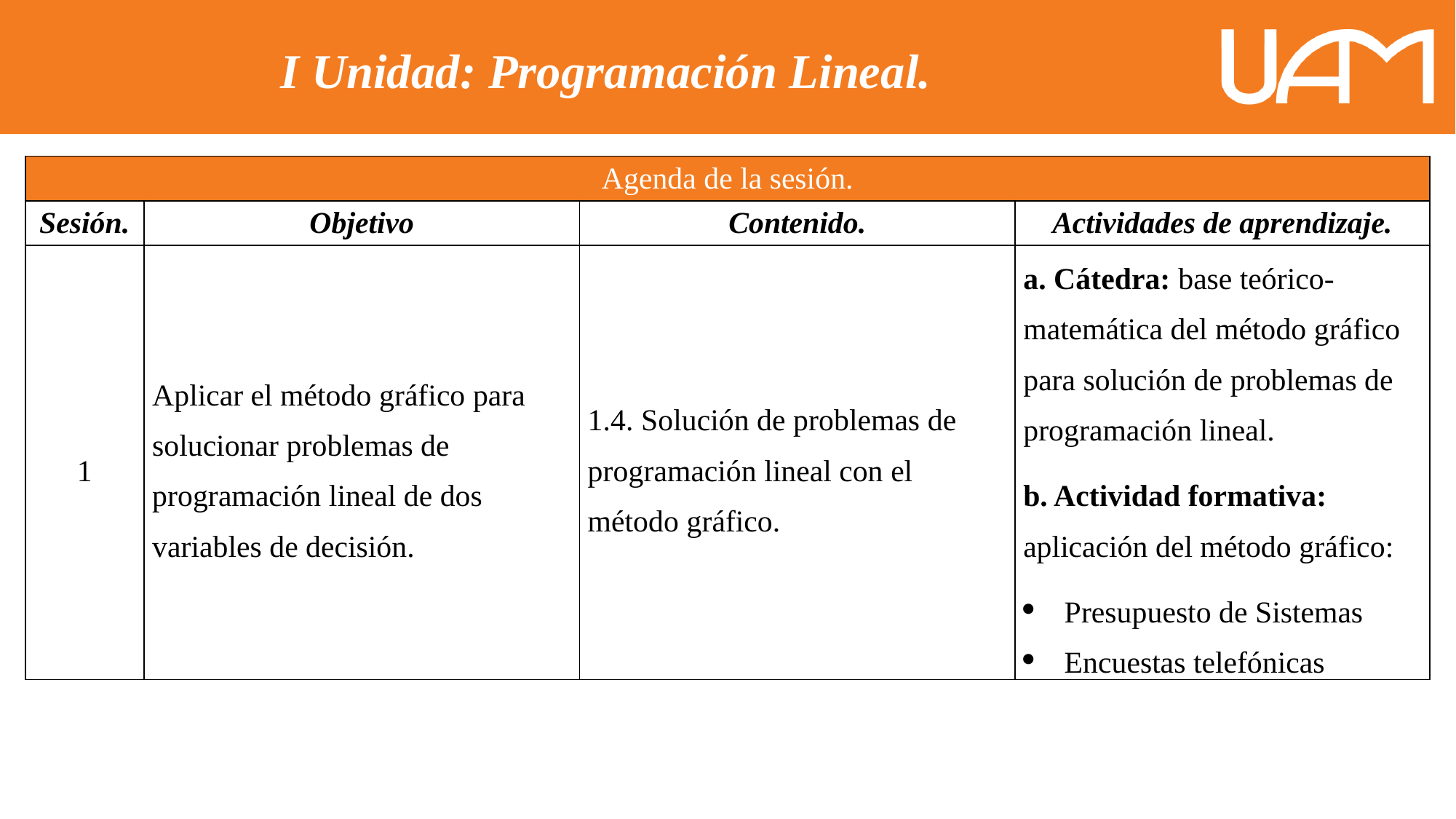

I Unidad: Programación Lineal.
| Agenda de la sesión. |  |  |  |
| --- | --- | --- | --- |
| Sesión. | Objetivo | Contenido. | Actividades de aprendizaje. |
| 1 | Aplicar el método gráfico para solucionar problemas de programación lineal de dos variables de decisión. | 1.4. Solución de problemas de programación lineal con el método gráfico. | a. Cátedra: base teórico-matemática del método gráfico para solución de problemas de programación lineal. b. Actividad formativa: aplicación del método gráfico: Presupuesto de Sistemas Encuestas telefónicas |